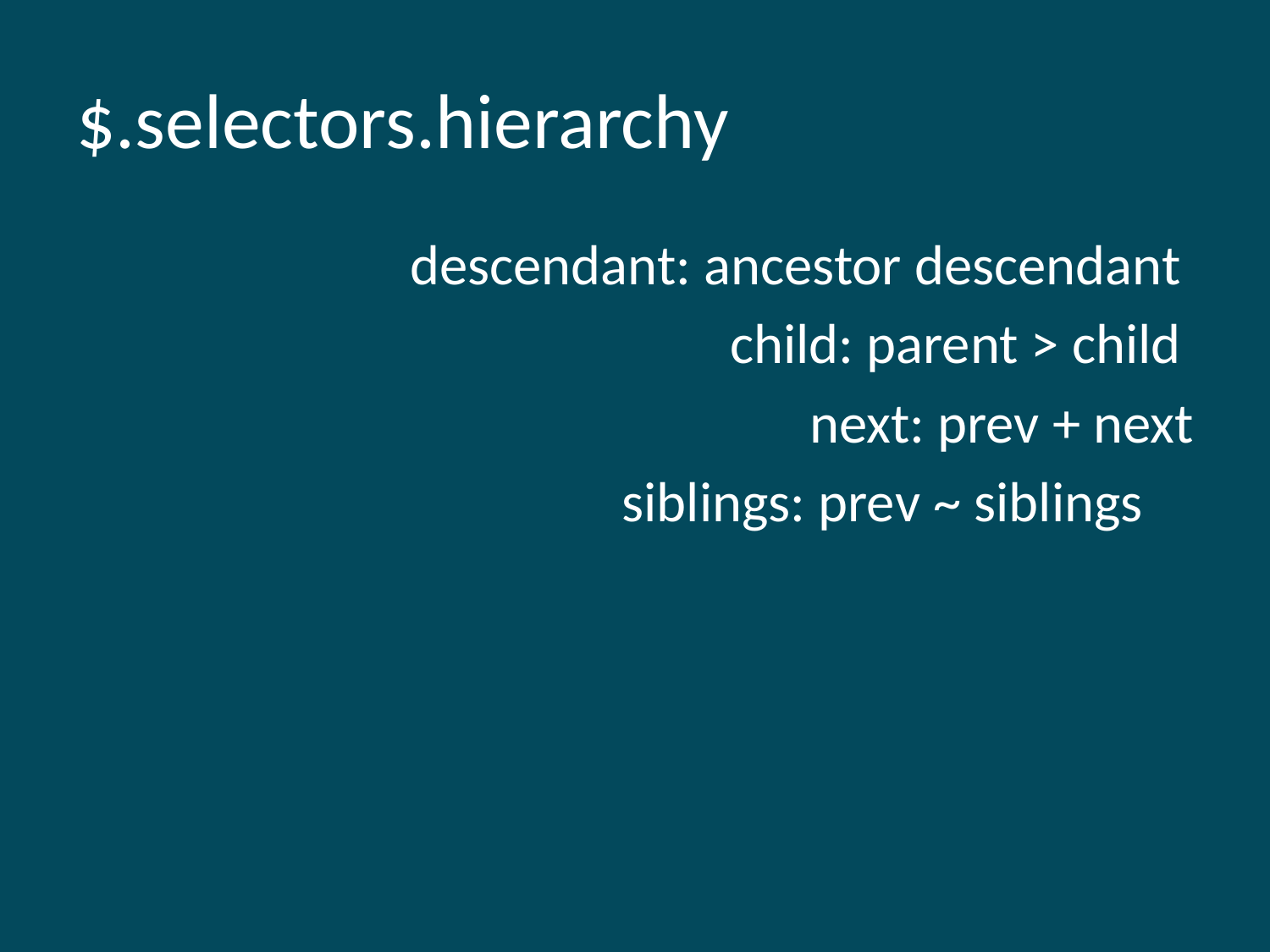

# $.selectors.hierarchy
descendant: ancestor descendant
child: parent > child
next: prev + next
siblings: prev ~ siblings